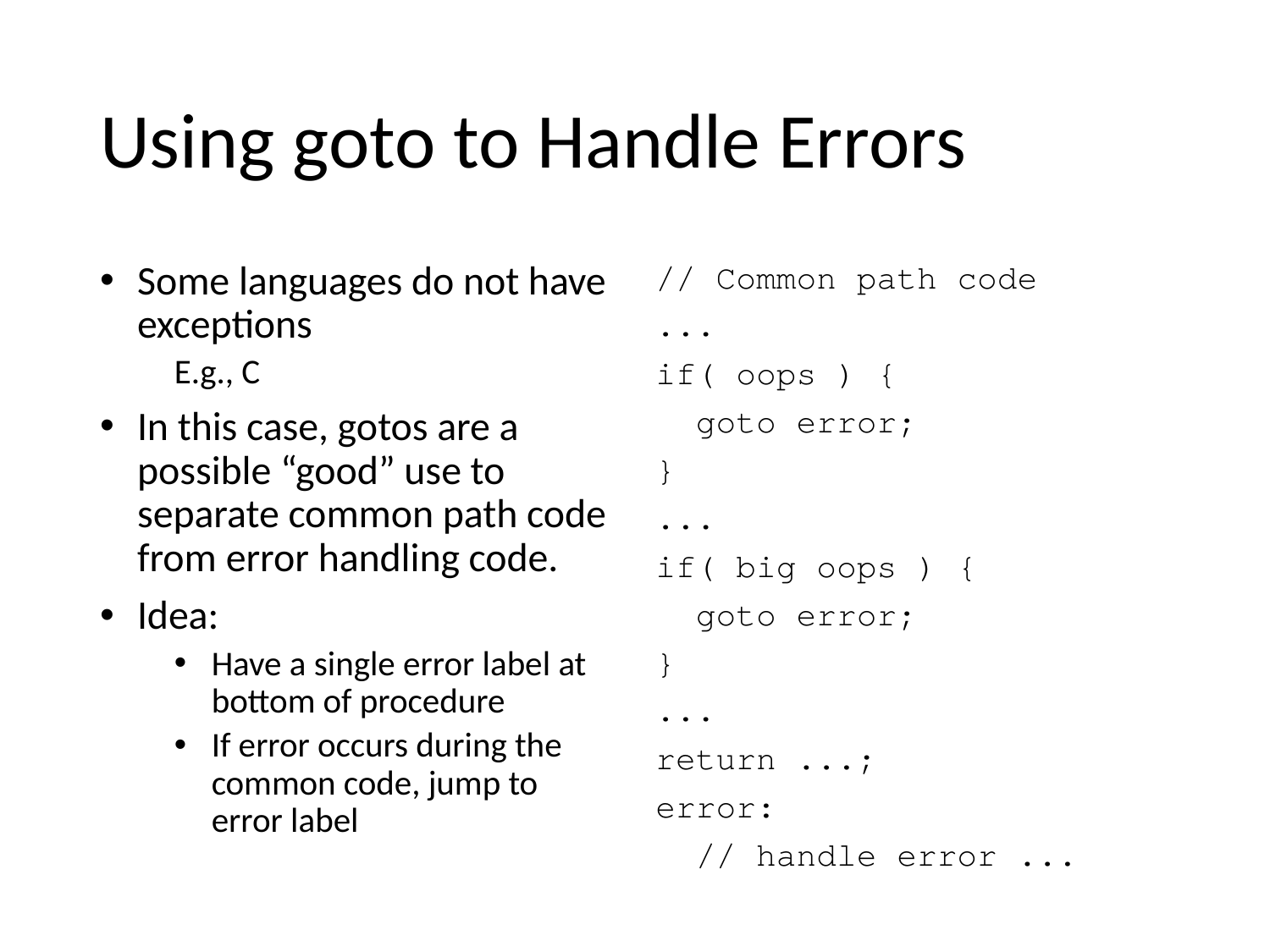

# Using goto to Handle Errors
// Common path code
...
if( oops ) {
  goto error;
}
...
if( big oops ) {
  goto error;
}
...
return ...;
error:
  // handle error ...
Some languages do not have exceptions
E.g., C
In this case, gotos are a possible “good” use to separate common path code from error handling code.
Idea:
Have a single error label at bottom of procedure
If error occurs during the common code, jump to error label